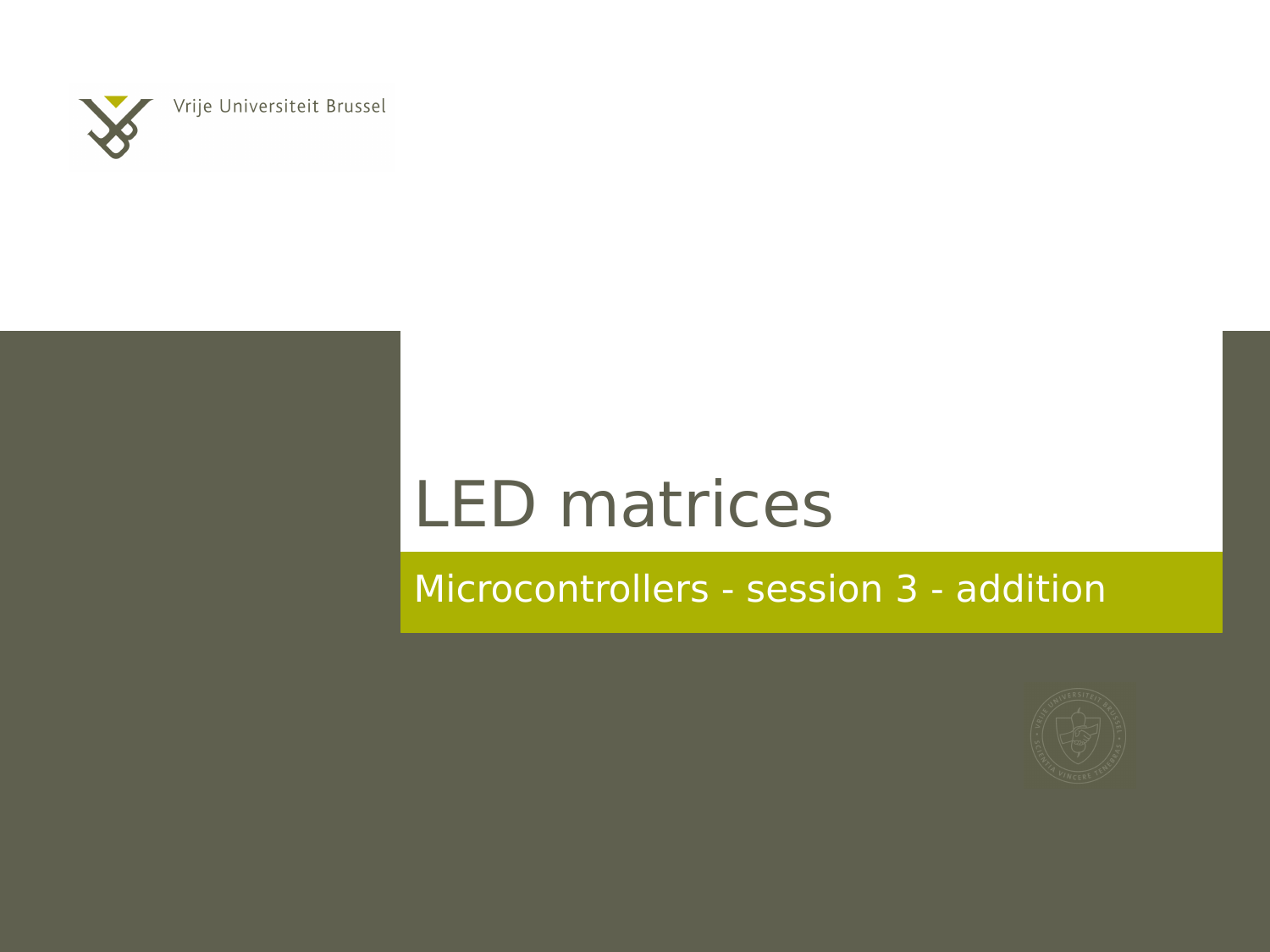

# LED matrices
Microcontrollers - session 3 - addition